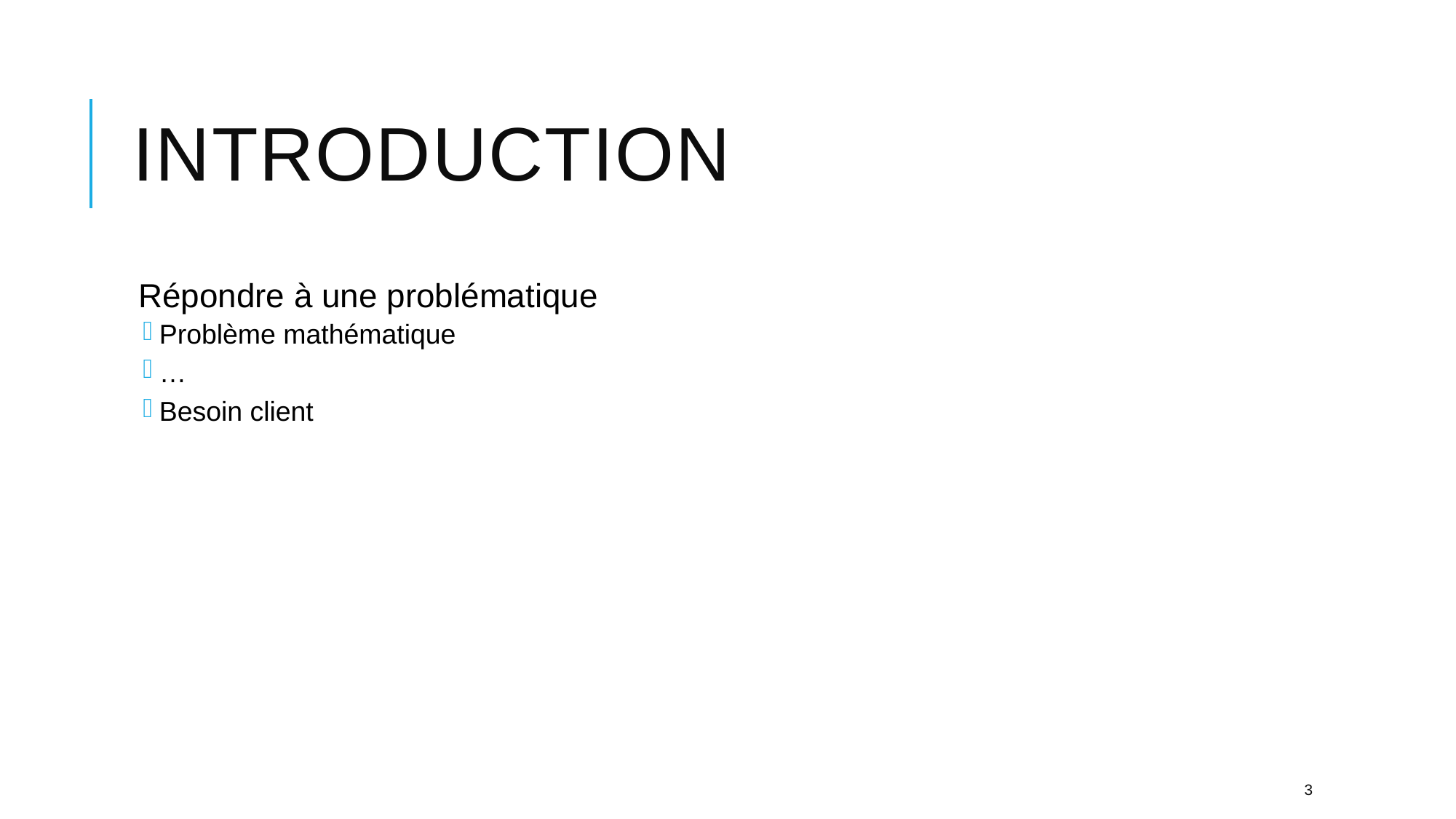

# Introduction
Répondre à une problématique
Problème mathématique
…
Besoin client

3